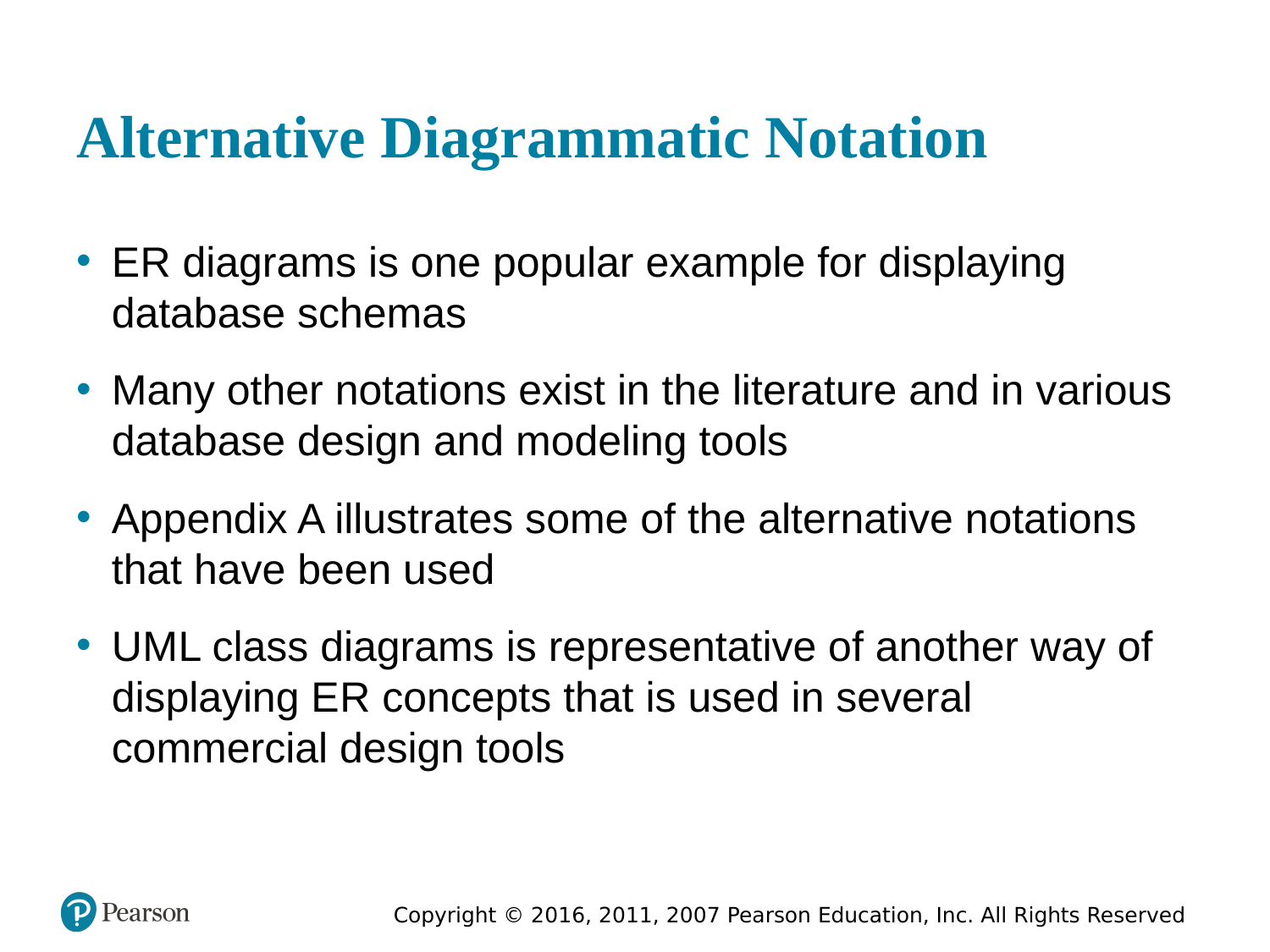

# Alternative Diagrammatic Notation
E R diagrams is one popular example for displaying database schemas
Many other notations exist in the literature and in various database design and modeling tools
Appendix A illustrates some of the alternative notations that have been used
U M L class diagrams is representative of another way of displaying E R concepts that is used in several commercial design tools